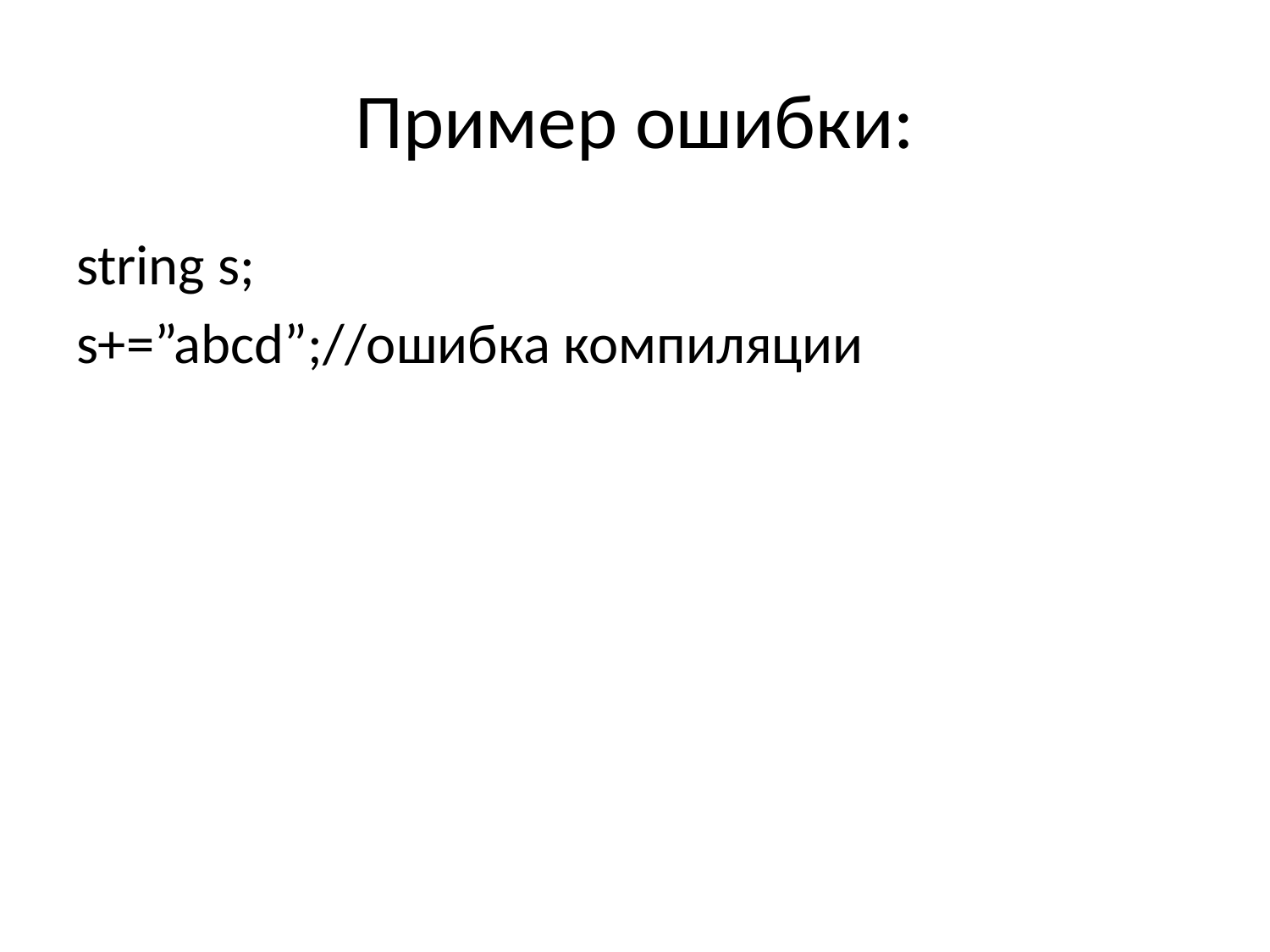

# Пример ошибки:
string s;
s+=”abcd”;//ошибка компиляции